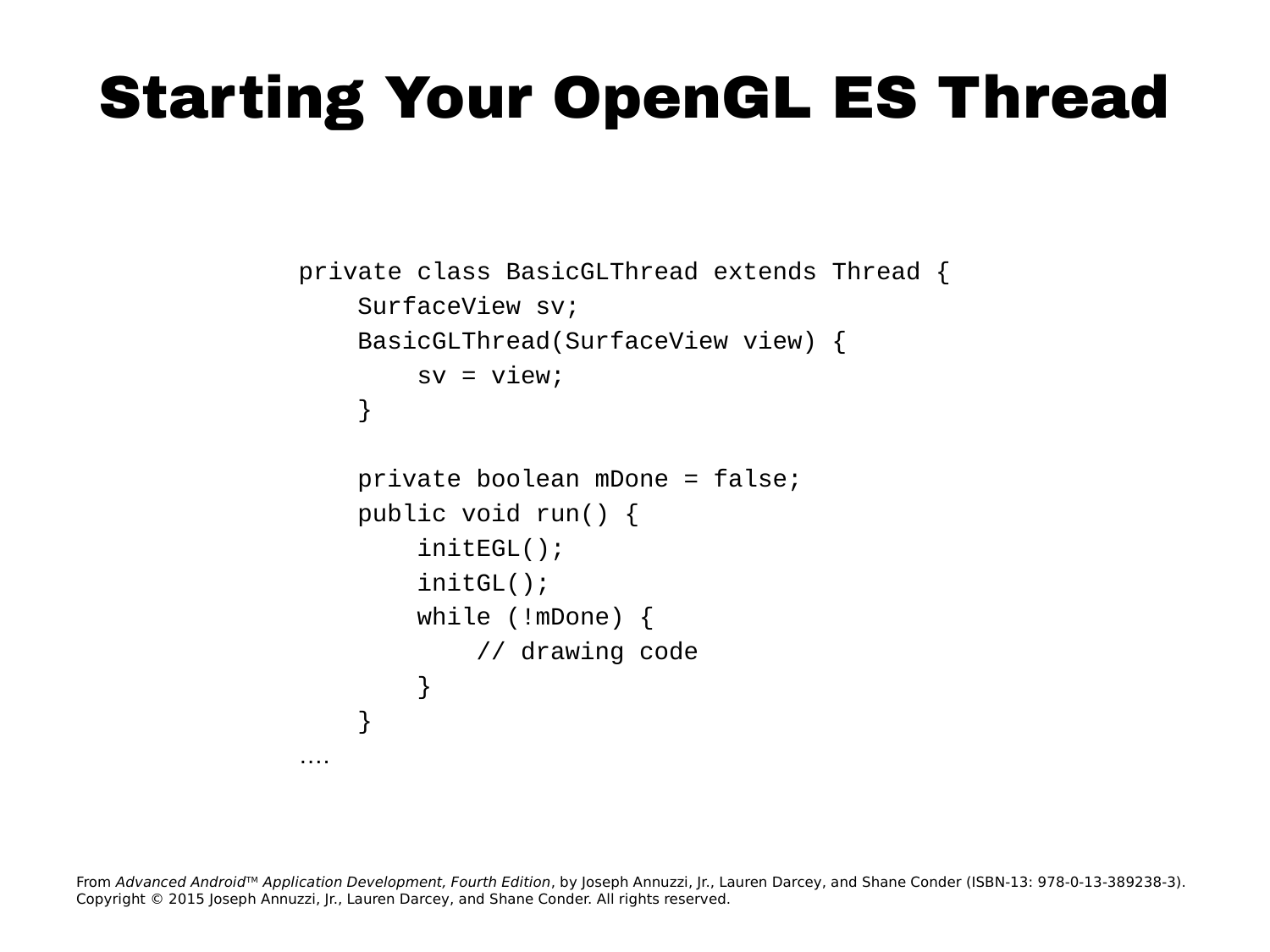

# Starting Your OpenGL ES Thread

private class BasicGLThread extends Thread {
    SurfaceView sv;
    BasicGLThread(SurfaceView view) {
        sv = view;
    }

    private boolean mDone = false;
    public void run() {
        initEGL();
        initGL();
        while (!mDone) {
            // drawing code
        }
    }
….
From Advanced AndroidTM Application Development, Fourth Edition, by Joseph Annuzzi, Jr., Lauren Darcey, and Shane Conder (ISBN-13: 978-0-13-389238-3). Copyright © 2015 Joseph Annuzzi, Jr., Lauren Darcey, and Shane Conder. All rights reserved.